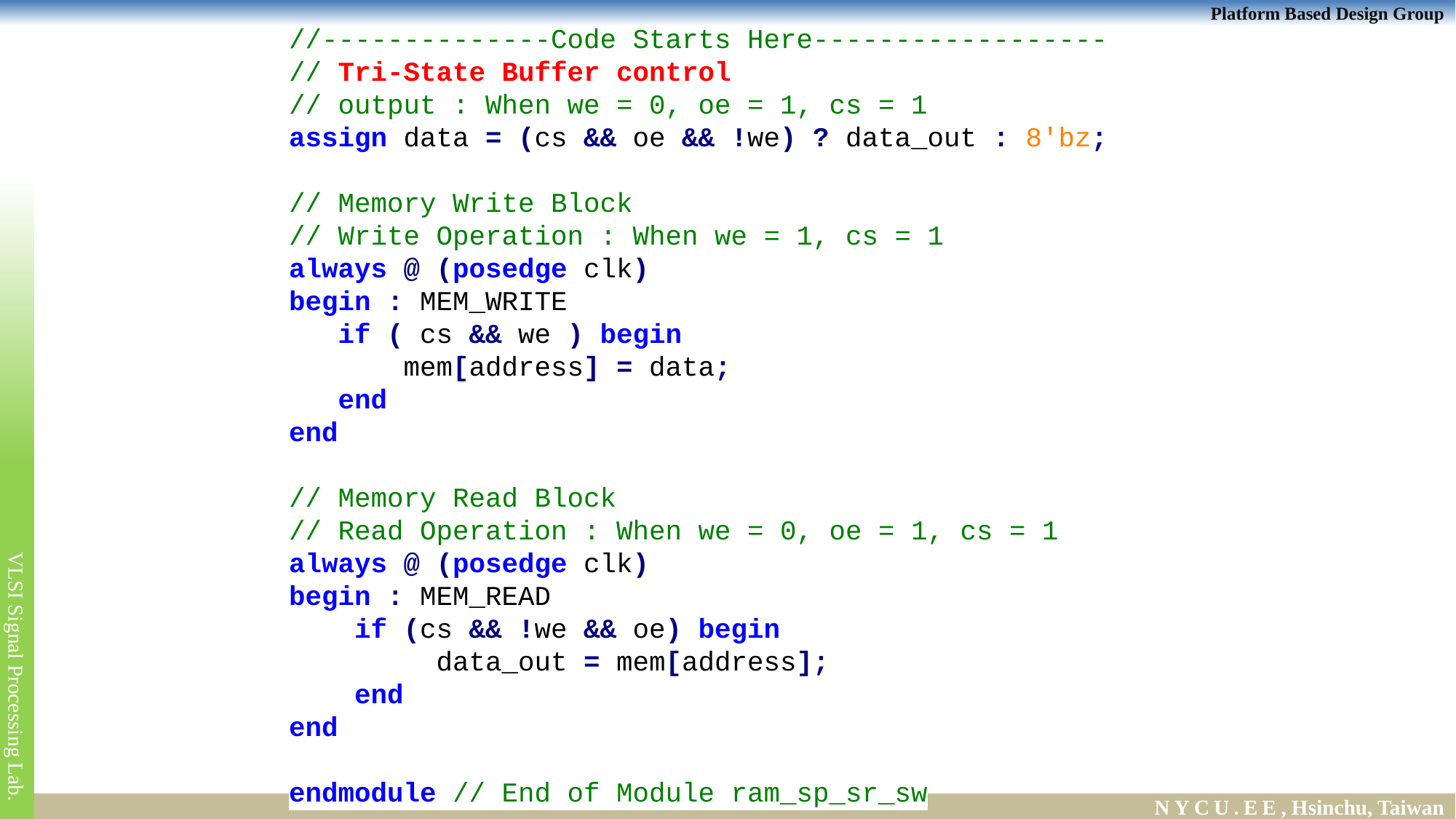

//--------------Code Starts Here------------------
// Tri-State Buffer control
// output : When we = 0, oe = 1, cs = 1
assign data = (cs && oe && !we) ? data_out : 8'bz;

// Memory Write Block
// Write Operation : When we = 1, cs = 1
always @ (posedge clk)
begin : MEM_WRITE
   if ( cs && we ) begin
       mem[address] = data;
   end
end

// Memory Read Block
// Read Operation : When we = 0, oe = 1, cs = 1
always @ (posedge clk)
begin : MEM_READ
    if (cs && !we && oe) begin
         data_out = mem[address];
    end
end

endmodule // End of Module ram_sp_sr_sw
#